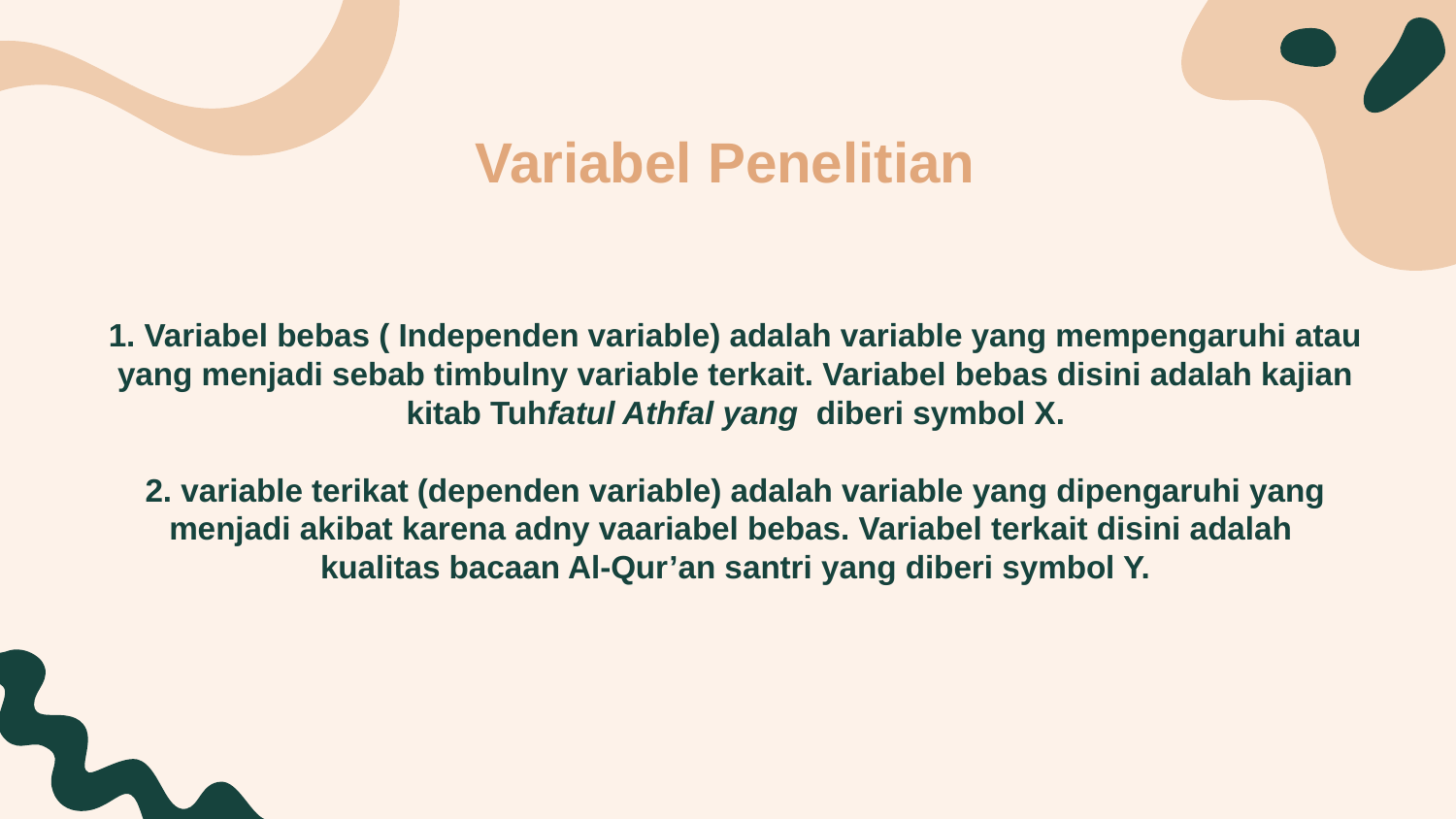

# Variabel Penelitian
1. Variabel bebas ( Independen variable) adalah variable yang mempengaruhi atau yang menjadi sebab timbulny variable terkait. Variabel bebas disini adalah kajian kitab Tuhfatul Athfal yang  diberi symbol X.
2. variable terikat (dependen variable) adalah variable yang dipengaruhi yang menjadi akibat karena adny vaariabel bebas. Variabel terkait disini adalah
kualitas bacaan Al-Qur’an santri yang diberi symbol Y.